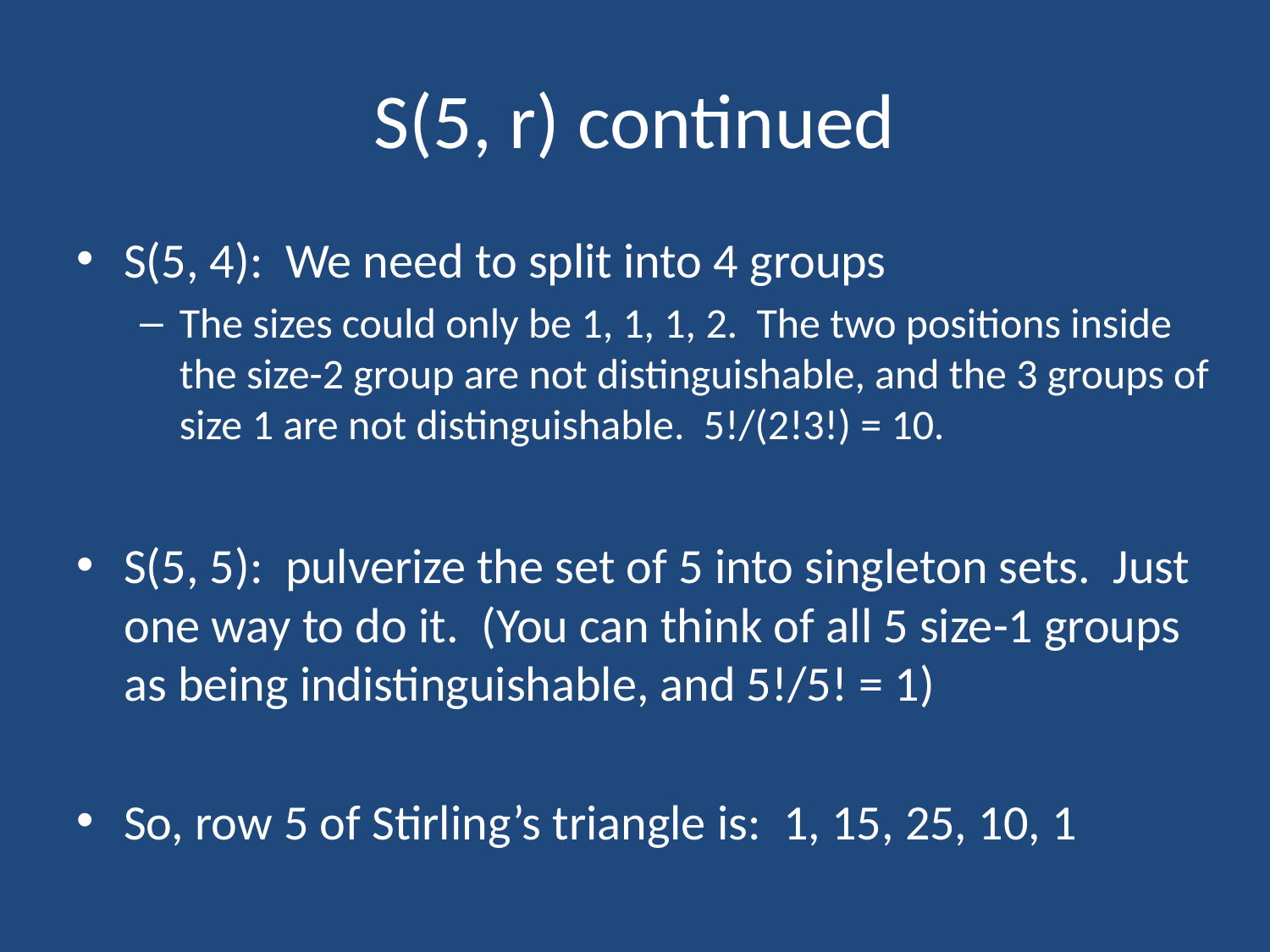

# S(5, r) continued
S(5, 4):  We need to split into 4 groups
The sizes could only be 1, 1, 1, 2.  The two positions inside the size-2 group are not distinguishable, and the 3 groups of size 1 are not distinguishable.  5!/(2!3!) = 10.

S(5, 5):  pulverize the set of 5 into singleton sets.  Just one way to do it.  (You can think of all 5 size-1 groups as being indistinguishable, and 5!/5! = 1)

So, row 5 of Stirling’s triangle is:  1, 15, 25, 10, 1